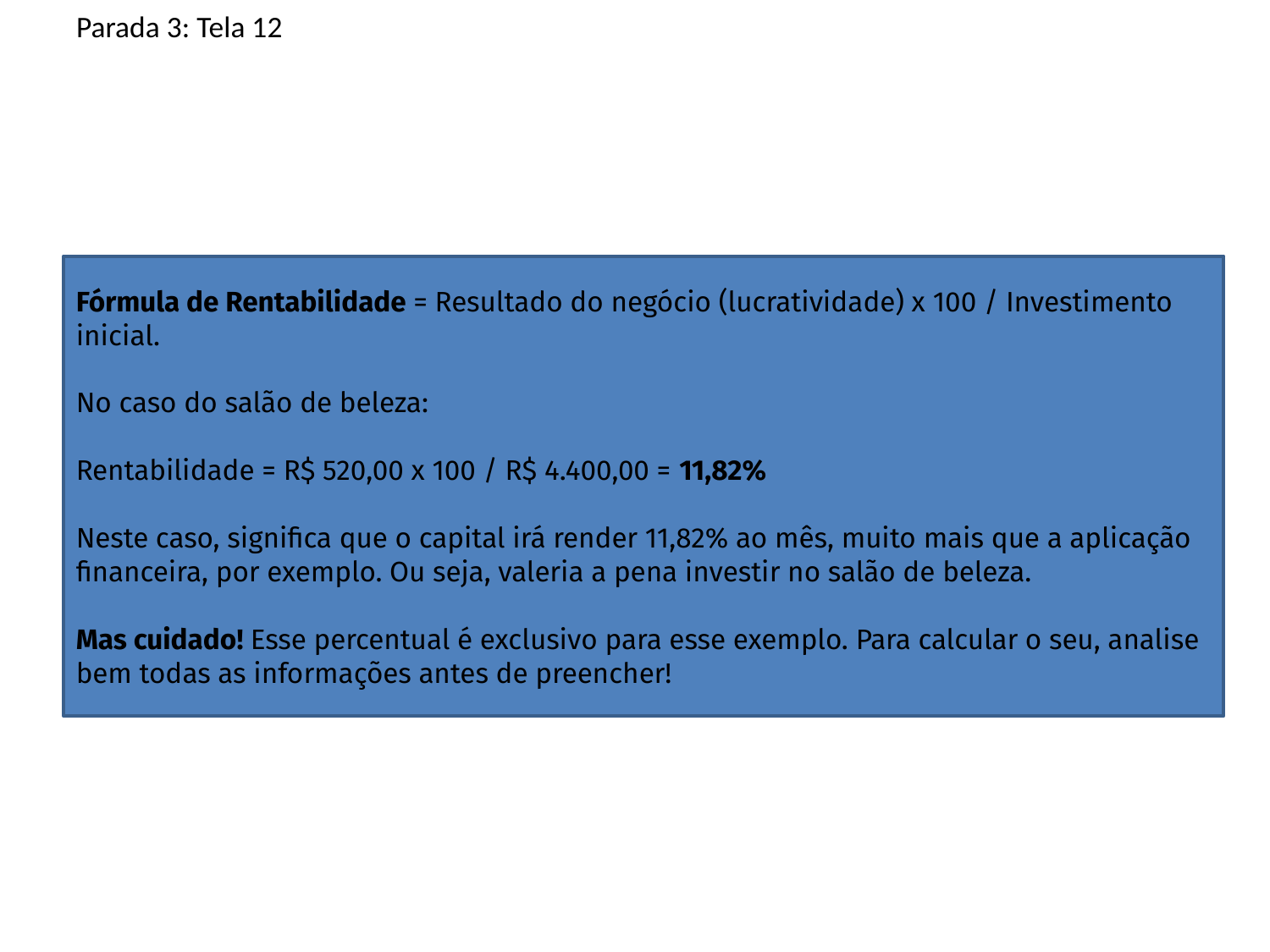

Parada 3: Tela 12
Fórmula de Rentabilidade = Resultado do negócio (lucratividade) x 100 / Investimento inicial.

No caso do salão de beleza:

Rentabilidade = R$ 520,00 x 100 / R$ 4.400,00 = 11,82%

Neste caso, significa que o capital irá render 11,82% ao mês, muito mais que a aplicação financeira, por exemplo. Ou seja, valeria a pena investir no salão de beleza.

Mas cuidado! Esse percentual é exclusivo para esse exemplo. Para calcular o seu, analise bem todas as informações antes de preencher!